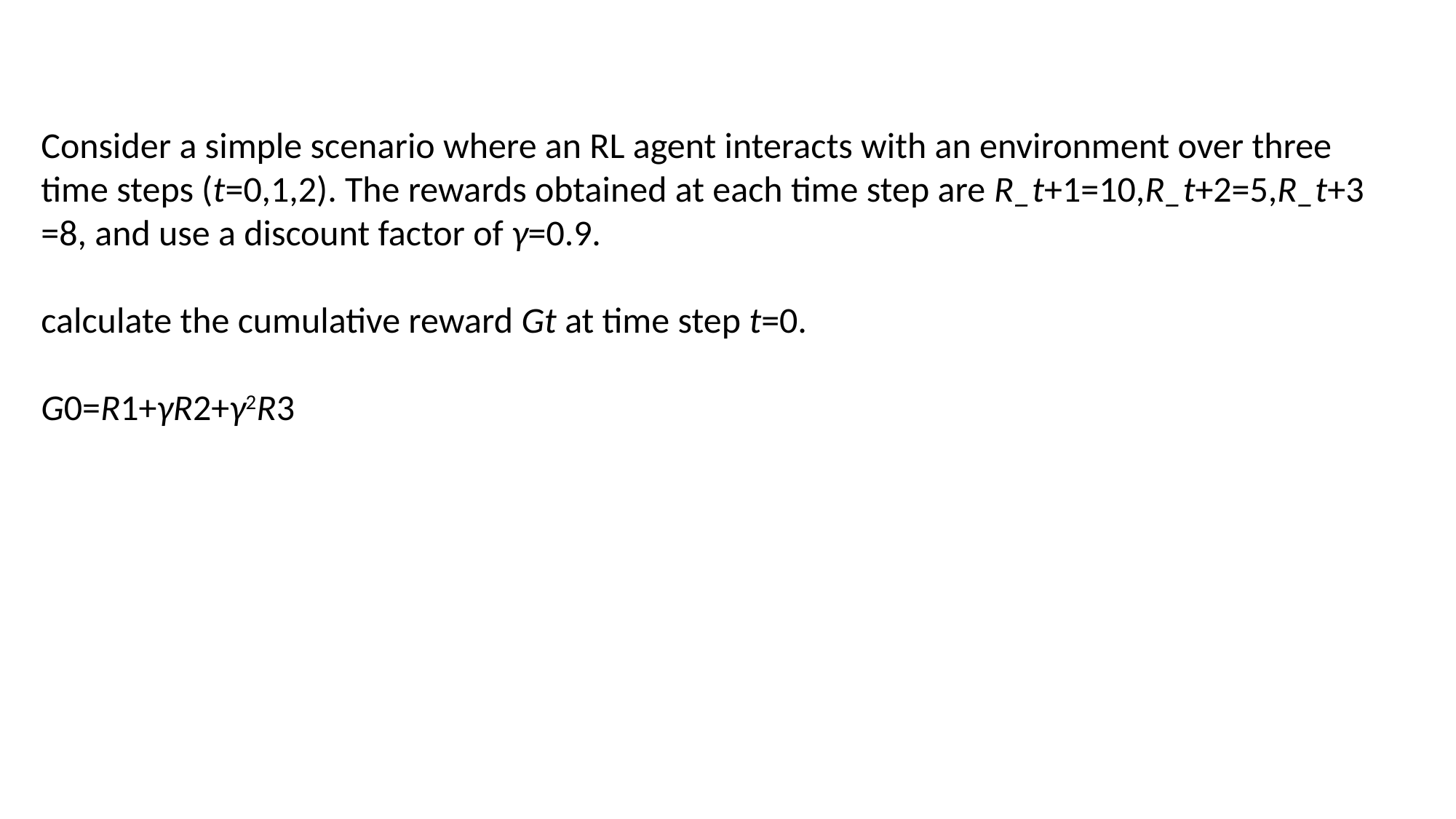

Consider a simple scenario where an RL agent interacts with an environment over three time steps (t=0,1,2). The rewards obtained at each time step are R_t+1​=10,R_t+2​=5,R_t+3​=8, and use a discount factor of γ=0.9.

calculate the cumulative reward Gt​ at time step t=0.

G0​=R1​+γR2​+γ2R3​